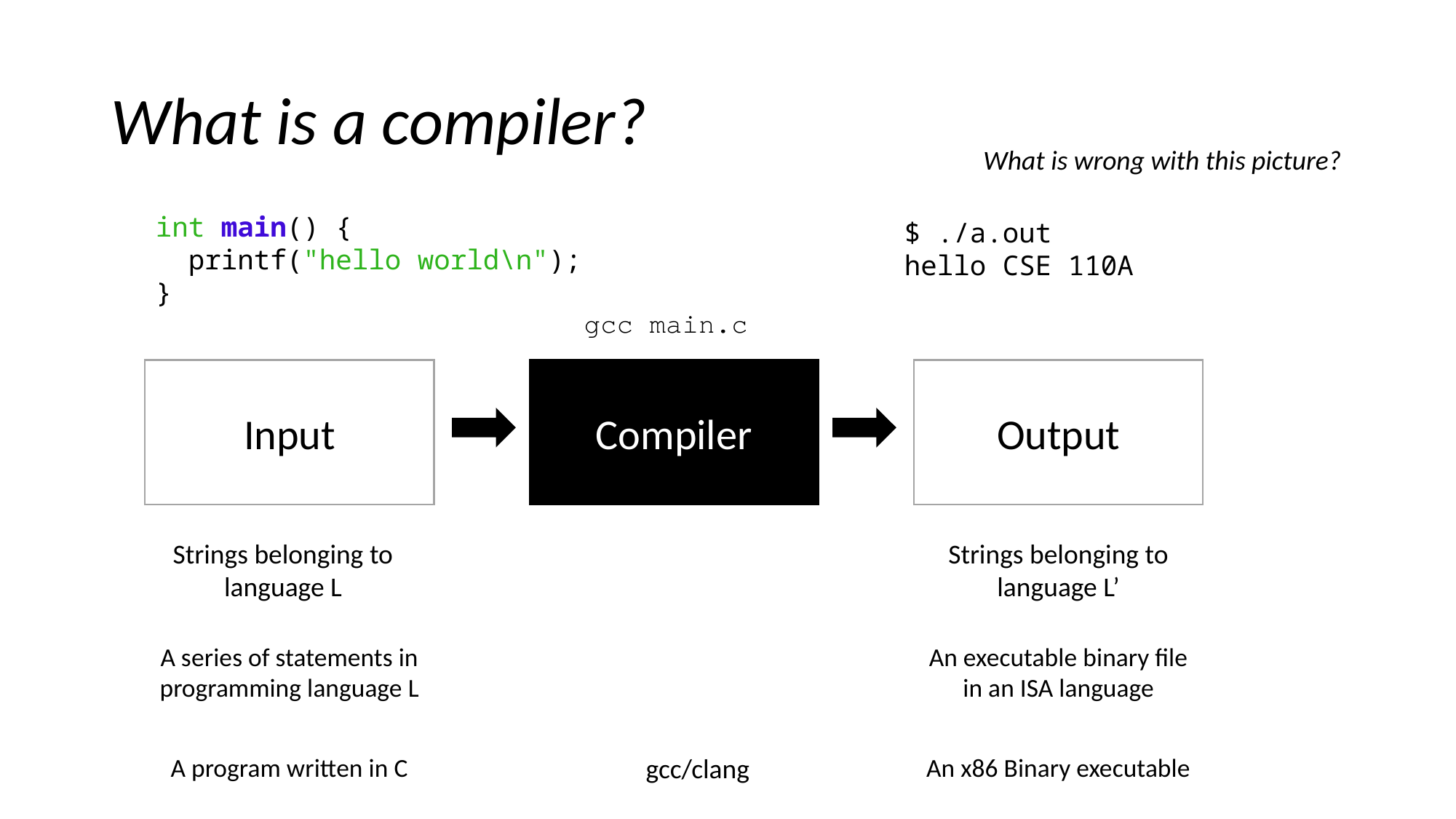

# What is a compiler?
What is wrong with this picture?
int main() {
  printf("hello world\n");
}
$ ./a.out
hello CSE 110A
gcc main.c
Input
Compiler
Output

Strings belonging to
language L’
Strings belonging to
language L
An executable binary file
in an ISA language
A series of statements in
programming language L
gcc/clang
An x86 Binary executable
A program written in C